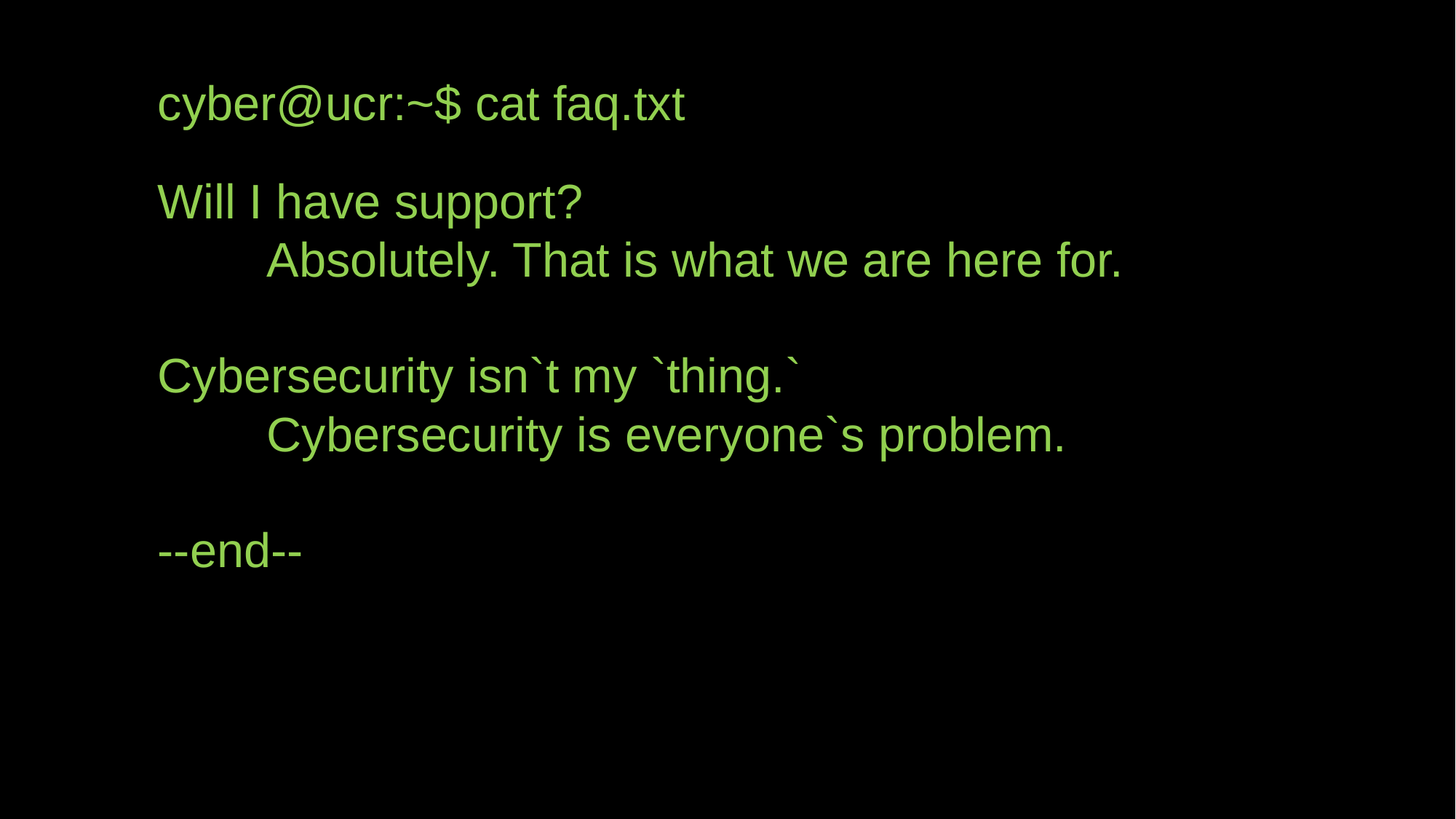

cyber@ucr:~$ cat faq.txt
Will I have support?
	Absolutely. That is what we are here for.

Cybersecurity isn`t my `thing.`
	Cybersecurity is everyone`s problem.

--end--